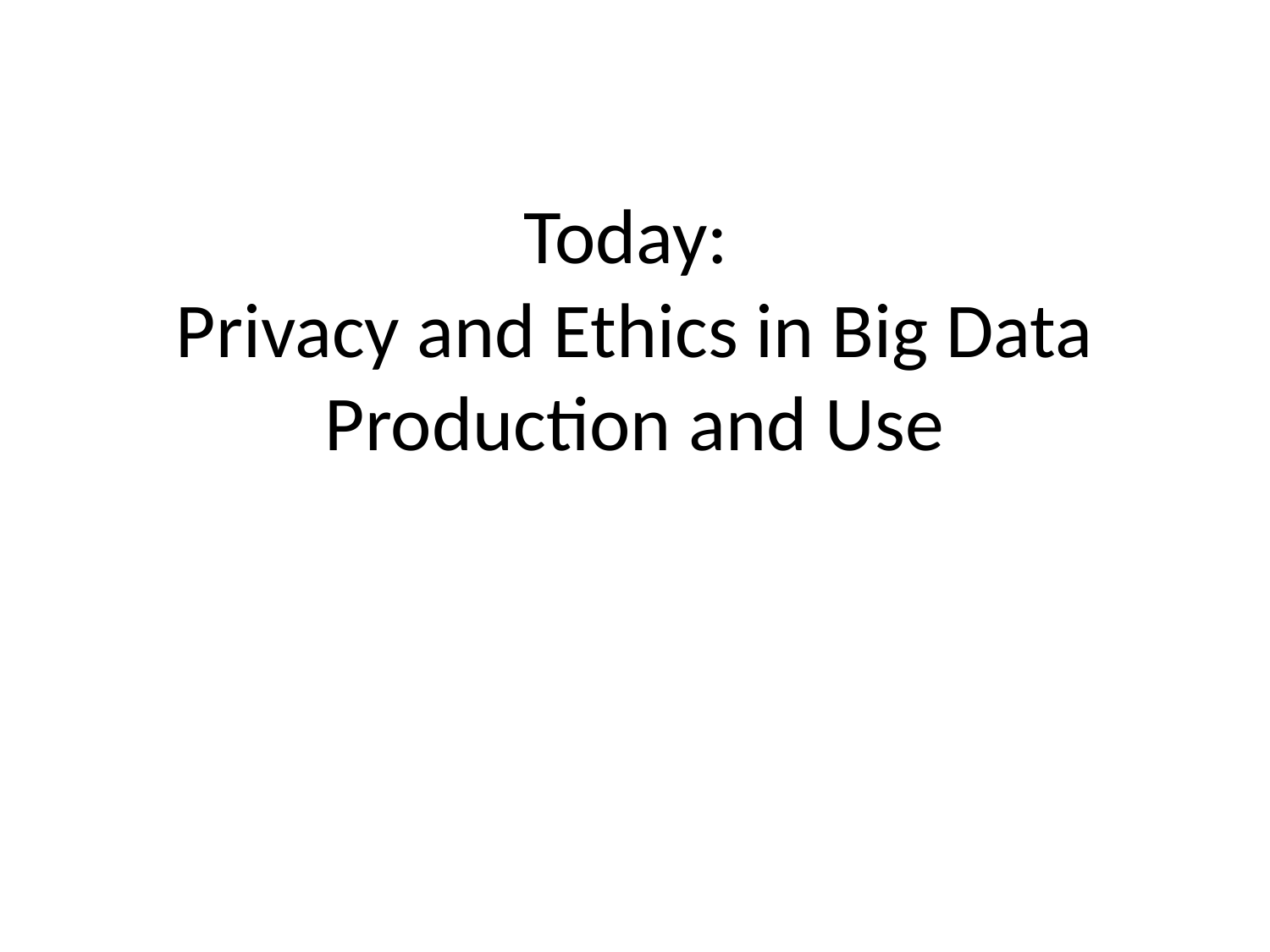

# Today: Privacy and Ethics in Big Data Production and Use